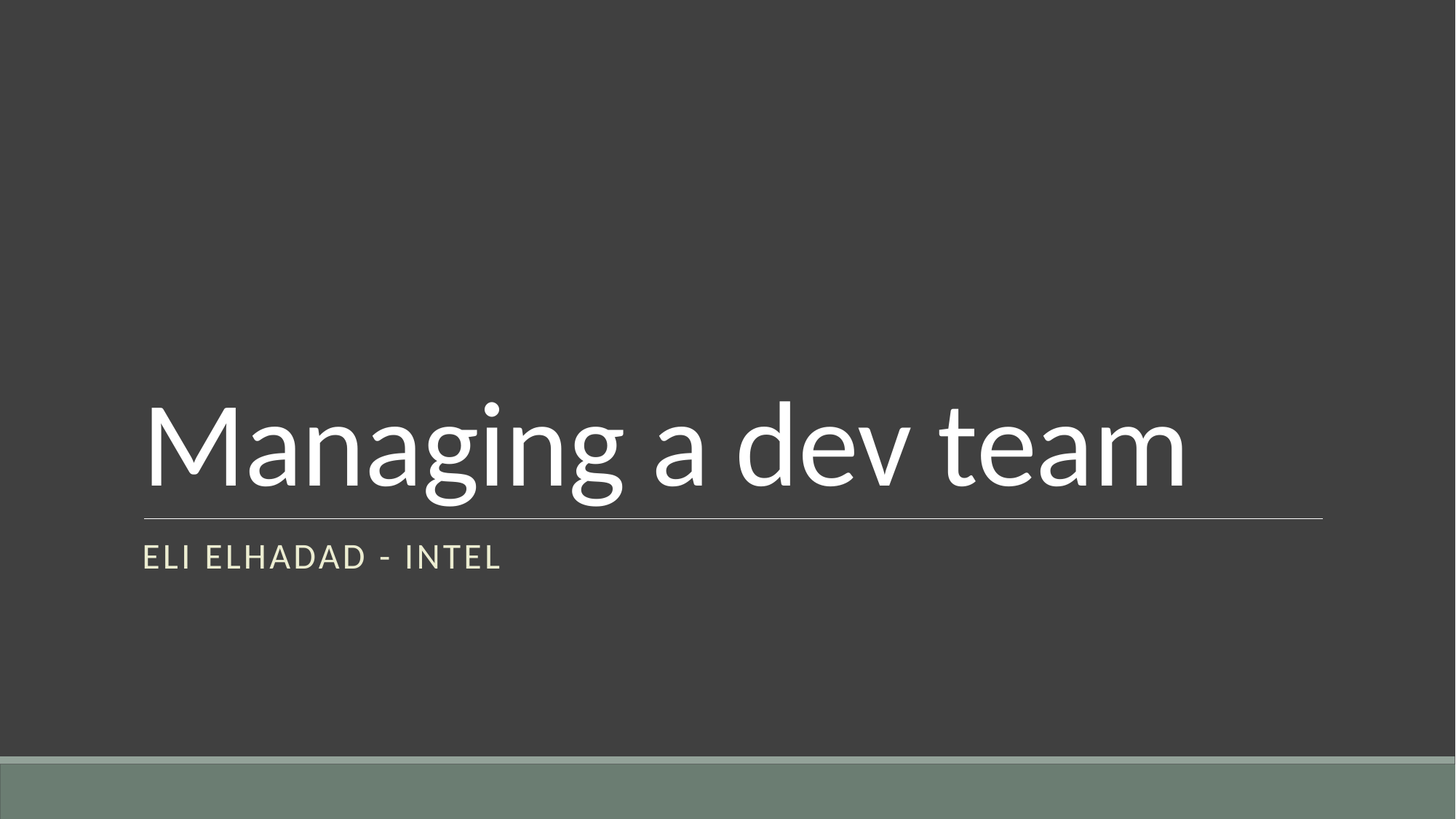

# Managing a dev team
Eli Elhadad - intel